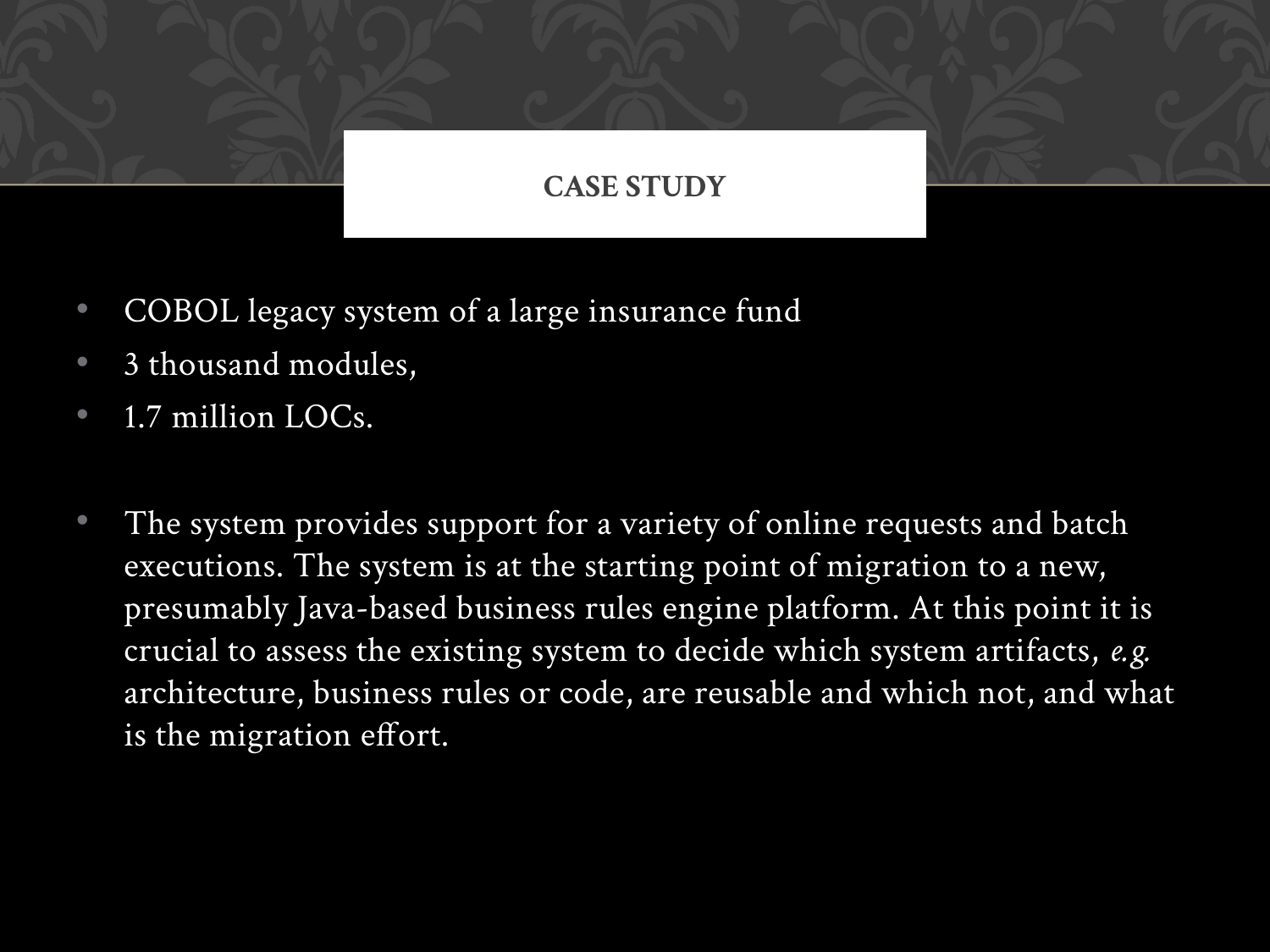

# Case study
COBOL legacy system of a large insurance fund
3 thousand modules,
1.7 million LOCs.

The system provides support for a variety of online requests and batch executions. The system is at the starting point of migration to a new, presumably Java-based business rules engine platform. At this point it is crucial to assess the existing system to decide which system artifacts, e.g. architecture, business rules or code, are reusable and which not, and what is the migration effort.